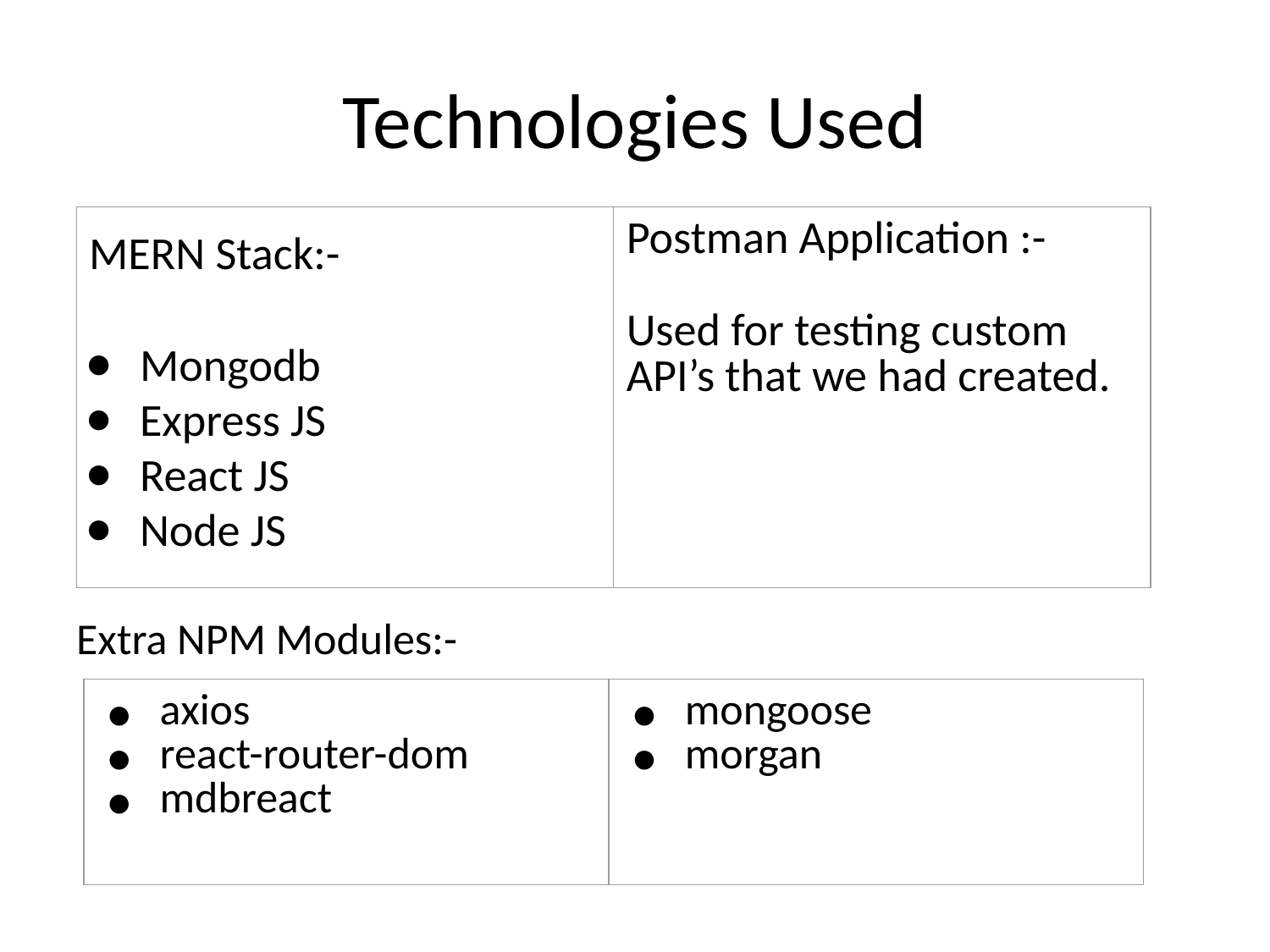

# Technologies Used
 MERN Stack:-

Mongodb
Express JS
React JS
Node JS

Extra NPM Modules:-

|  | Postman Application :- Used for testing custom API’s that we had created. |
| --- | --- |
| axios react-router-dom mdbreact | mongoose morgan |
| --- | --- |